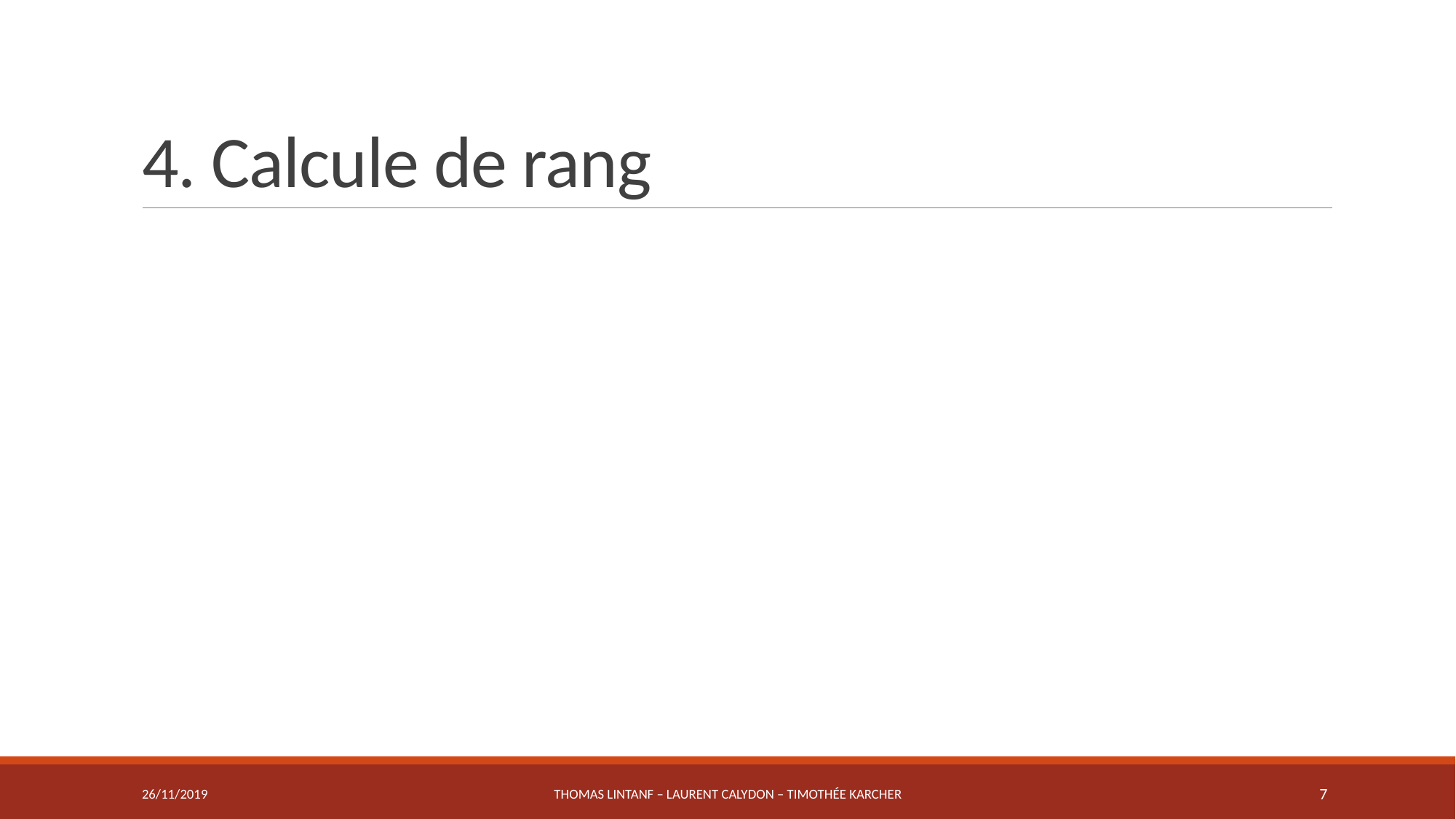

# 4. Calcule de rang

26/11/2019
Thomas LINTANF – Laurent CALYDON – Timothée KARCHER
7